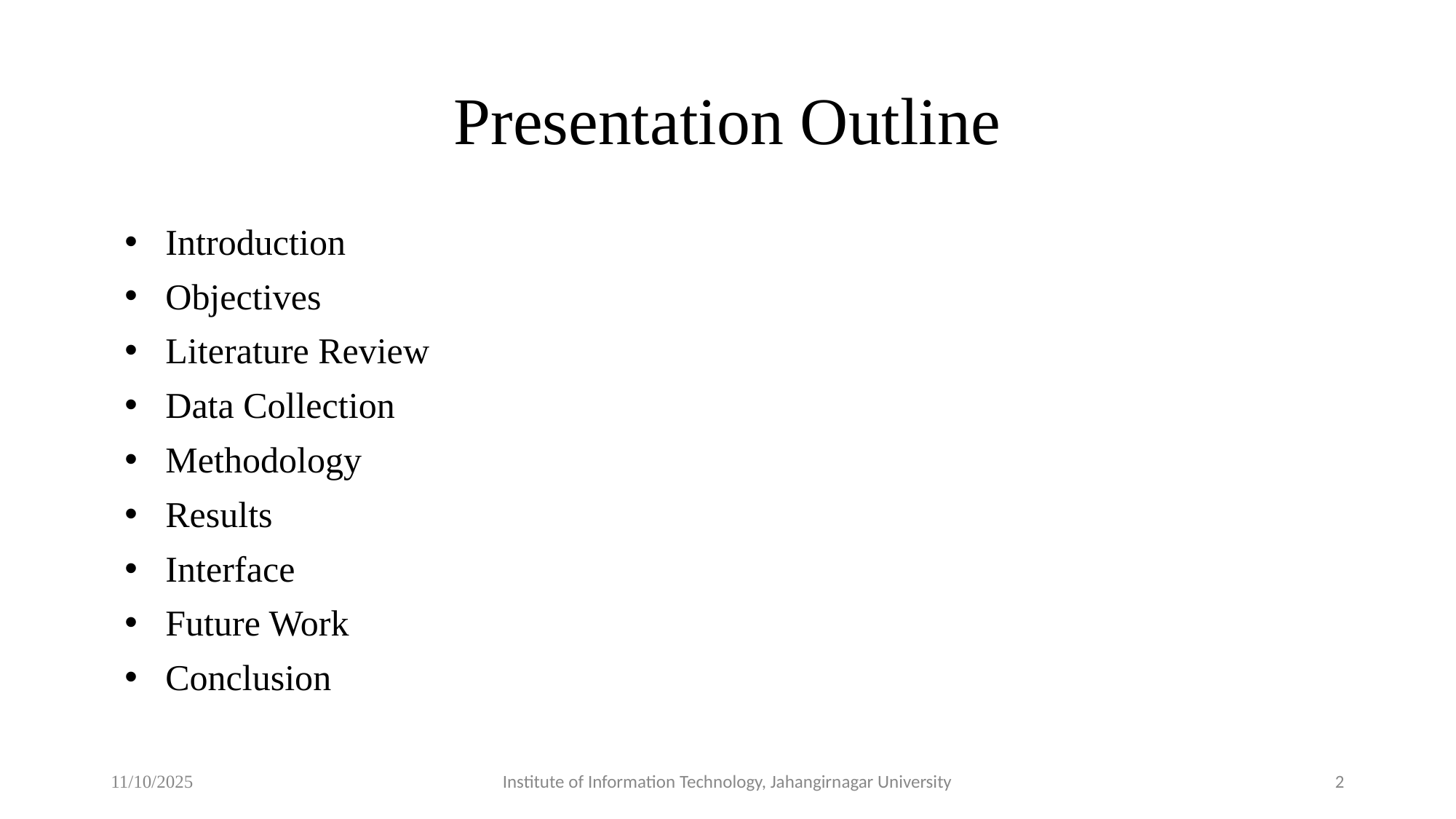

# Presentation Outline
Introduction
Objectives
Literature Review
Data Collection
Methodology
Results
Interface
Future Work
Conclusion
11/10/2025
Institute of Information Technology, Jahangirnagar University
2